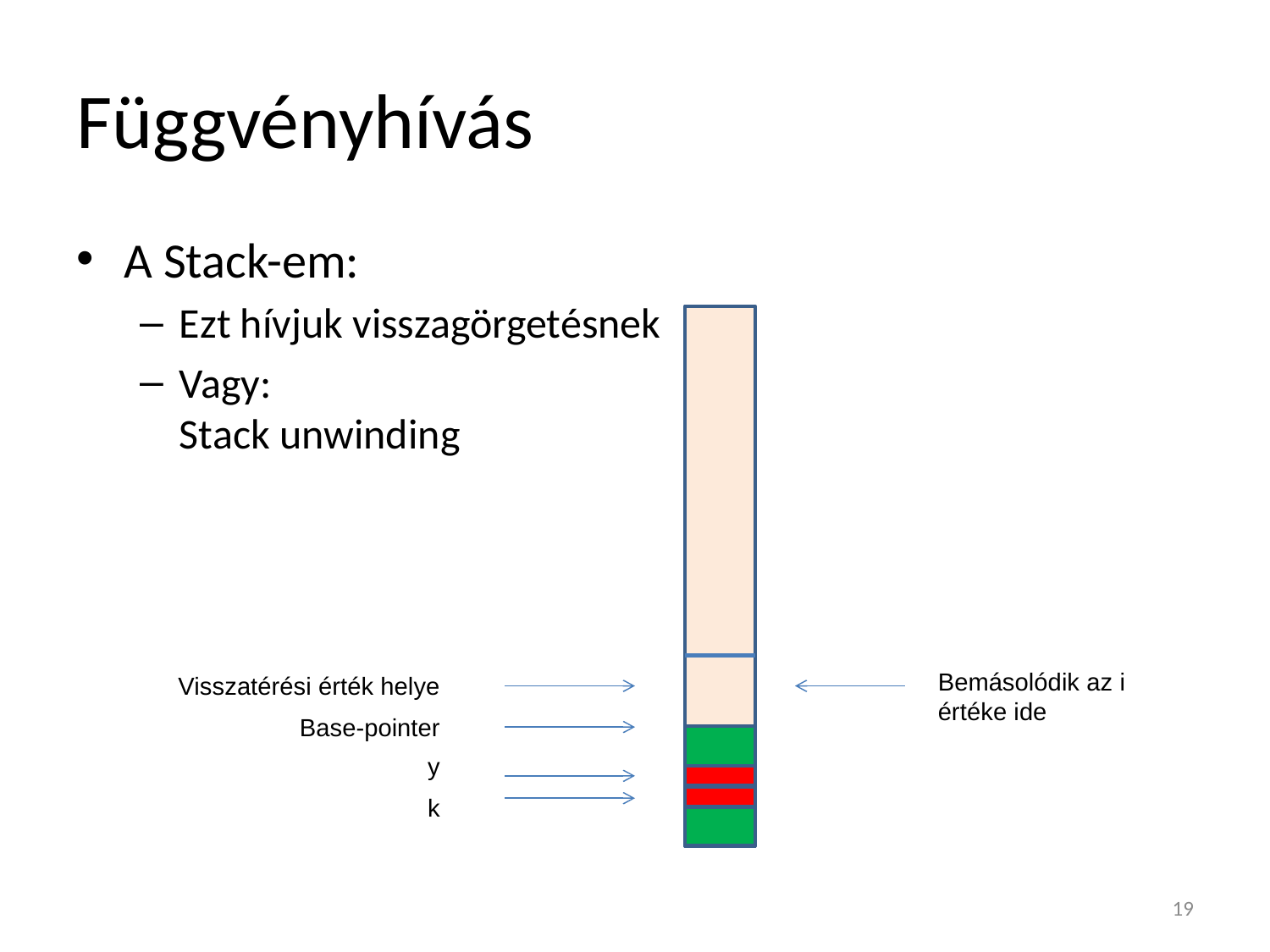

# Függvényhívás
A Stack-em:
Ezt hívjuk visszagörgetésnek
Vagy:
Stack unwinding

Bemásolódik az i
értéke ide
Visszatérési érték helye
Base-pointer

y

k

19